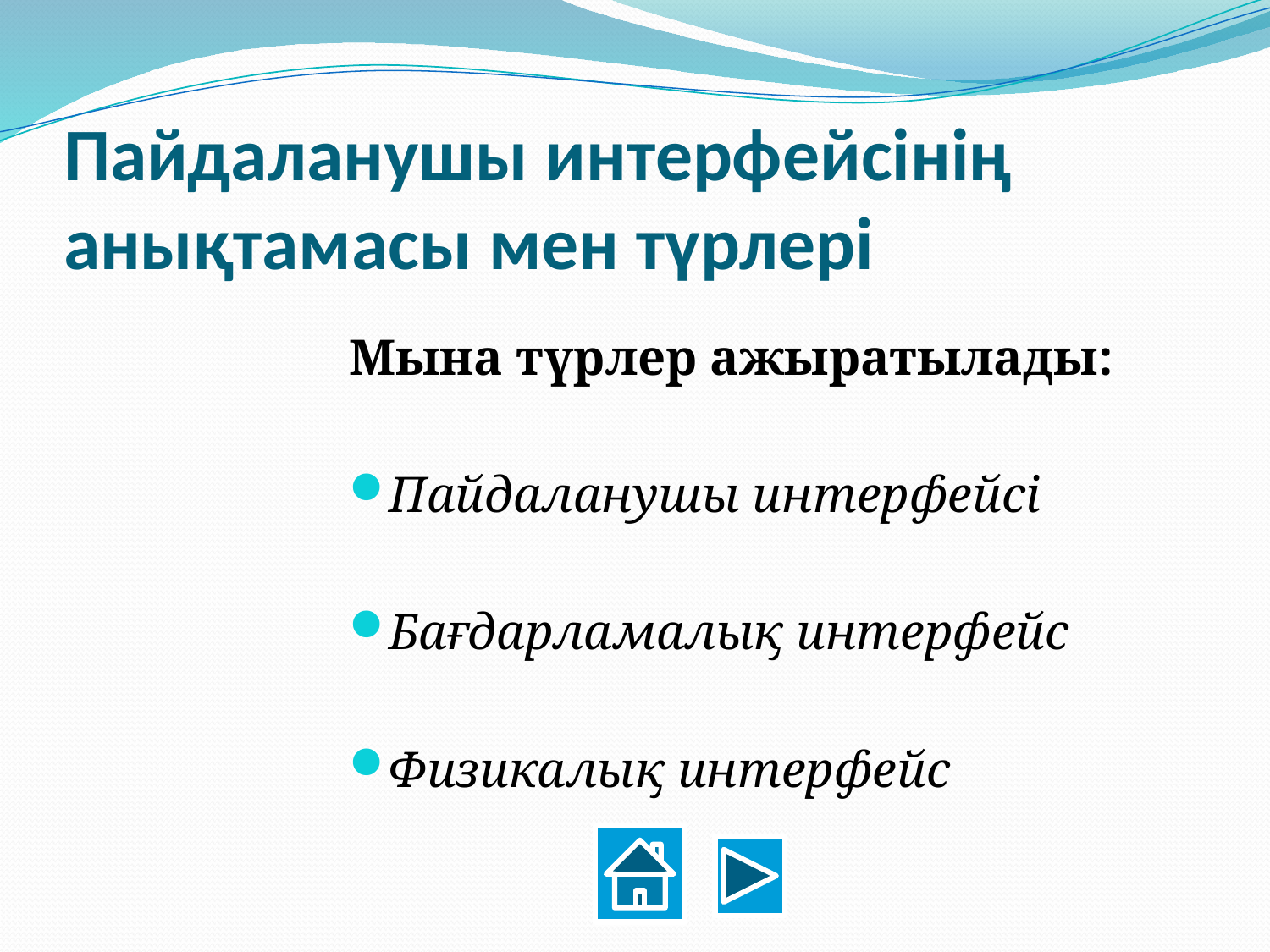

# Пайдаланушы интерфейсінің анықтамасы мен түрлері

Мына түрлер ажыратылады:

Пайдаланушы интерфейсі

Бағдарламалық интерфейс

Физикалық интерфейс